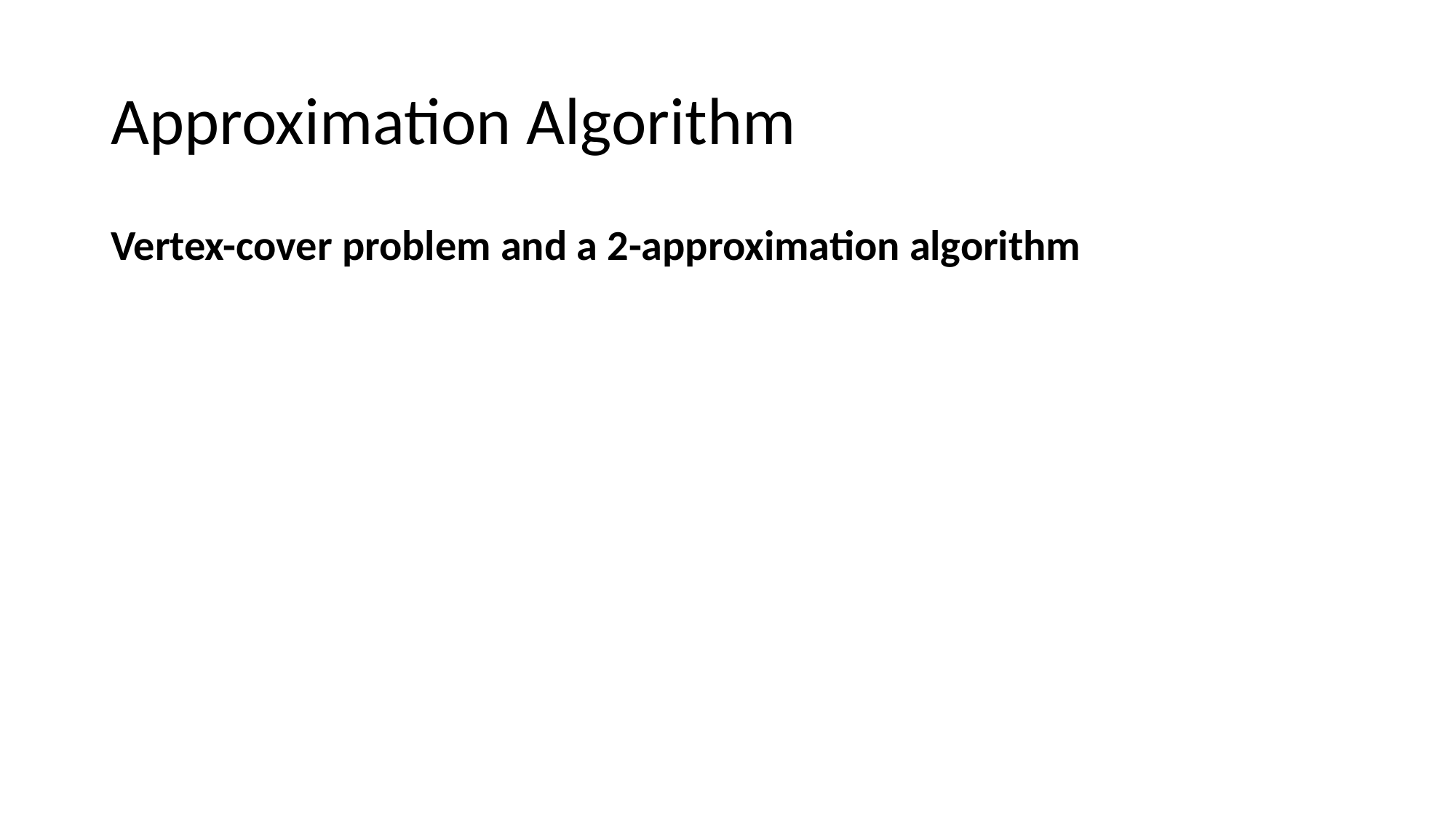

# Approximation Algorithm
Vertex-cover problem and a 2-approximation algorithm